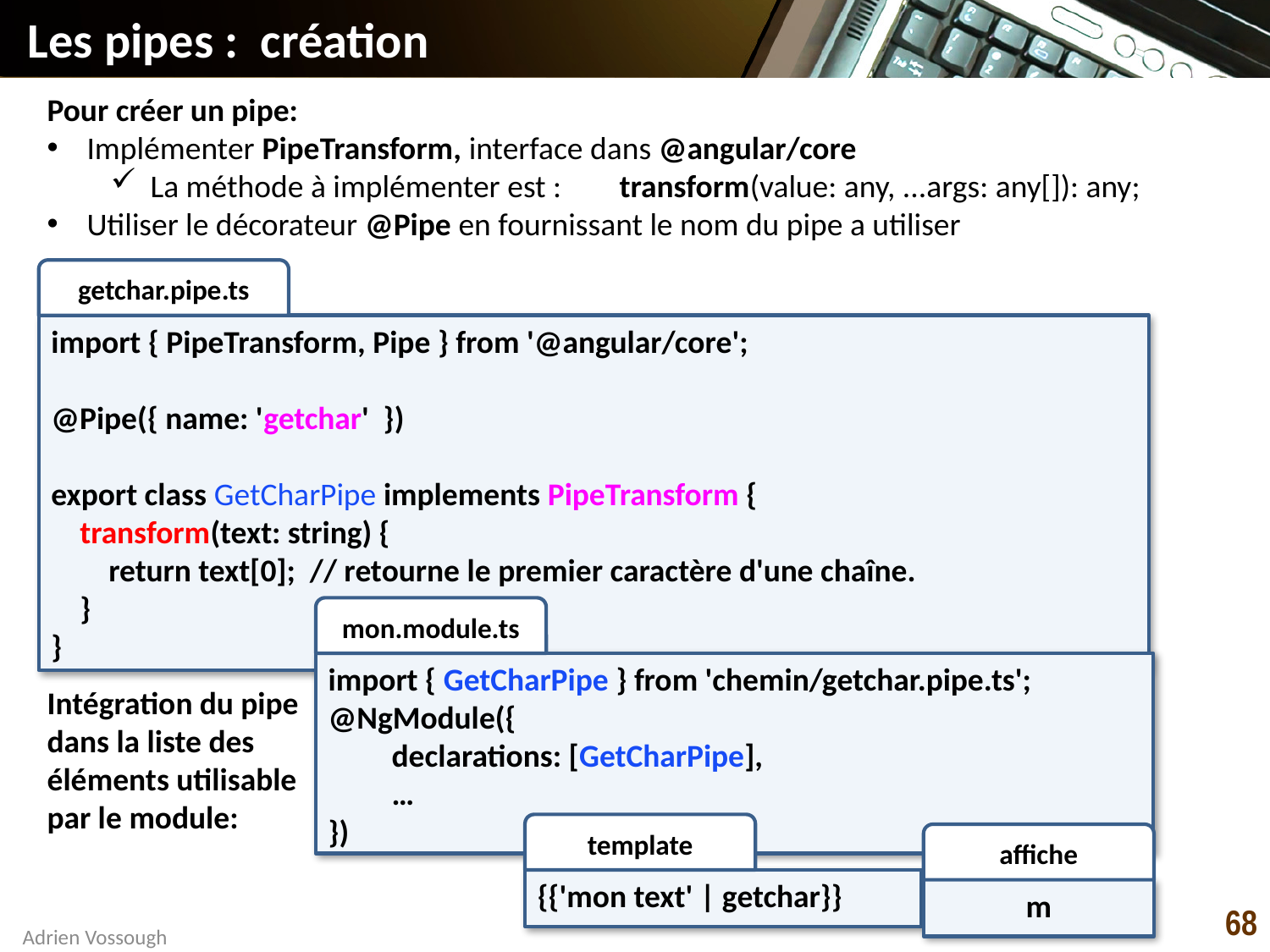

# Les pipes :  création
Pour créer un pipe:
Implémenter PipeTransform, interface dans @angular/core
La méthode à implémenter est :        transform(value: any, ...args: any[]): any;
Utiliser le décorateur @Pipe en fournissant le nom du pipe a utiliser

getchar.pipe.ts
import { PipeTransform, Pipe } from '@angular/core';

@Pipe({ name: 'getchar'  })

export class GetCharPipe implements PipeTransform {
    transform(text: string) {
        return text[0];  // retourne le premier caractère d'une chaîne.
    }
}
mon.module.ts
import { GetCharPipe } from 'chemin/getchar.pipe.ts';
@NgModule({
declarations: [GetCharPipe],
…
})
Intégration du pipe dans la liste des éléments utilisable par le module:
template
{{'mon text' | getchar}}
affiche
m
68
Adrien Vossough